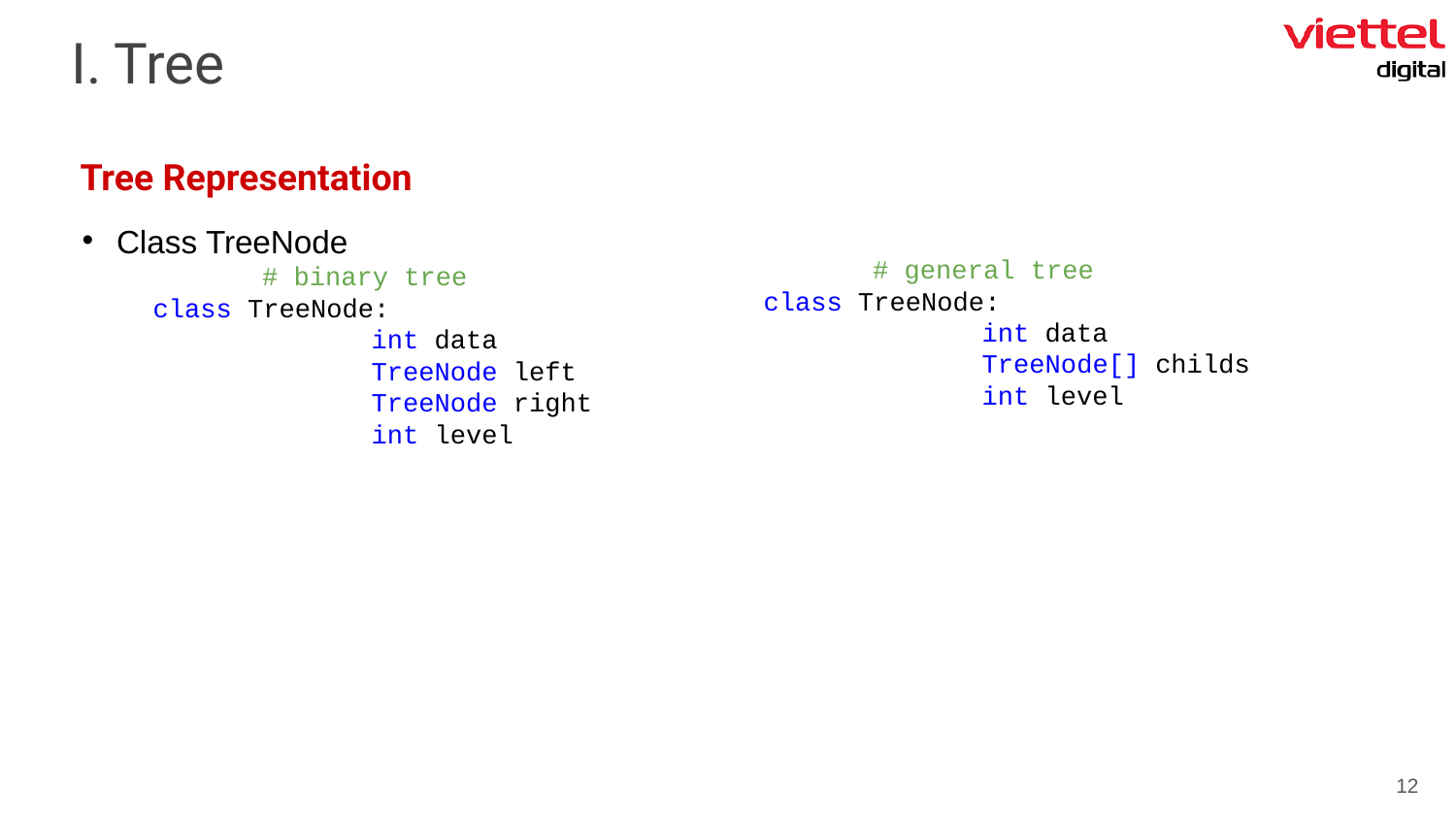

I. Tree
Tree Representation
Class TreeNode
	# binary tree
class TreeNode:
   		int data
		TreeNode left
		TreeNode right
		int level

	# general tree
class TreeNode:
   		int data
		TreeNode[] childs
		int level
12